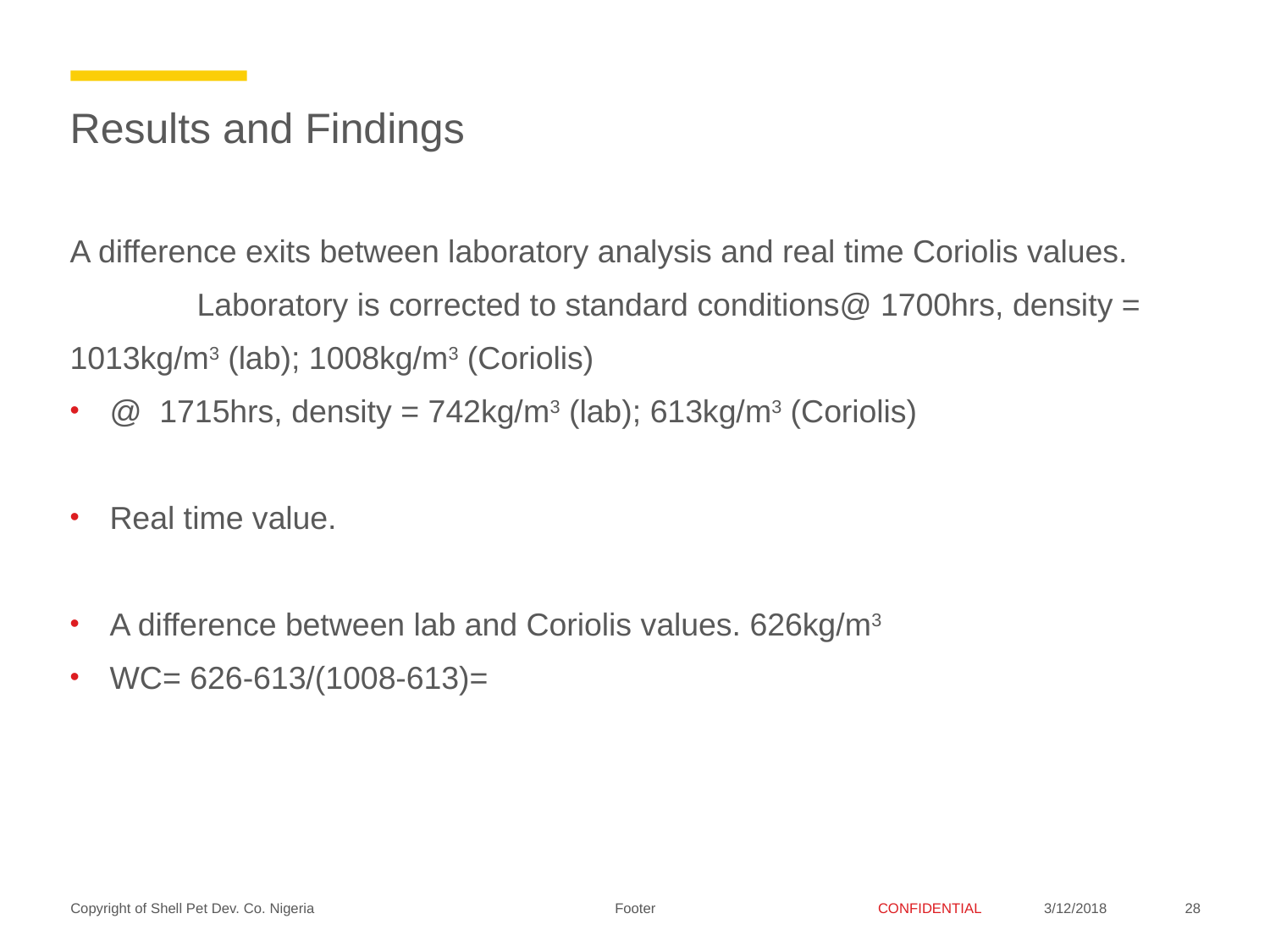

# Results and Findings
A difference exits between laboratory analysis and real time Coriolis values.
	Laboratory is corrected to standard conditions@ 1700hrs, density = 1013kg/m3 (lab); 1008kg/m3 (Coriolis)
@  1715hrs, density = 742kg/m3 (lab); 613kg/m3 (Coriolis)

Real time value.

A difference between lab and Coriolis values. 626kg/m3
WC= 626-613/(1008-613)=
Footer
3/12/2018
28